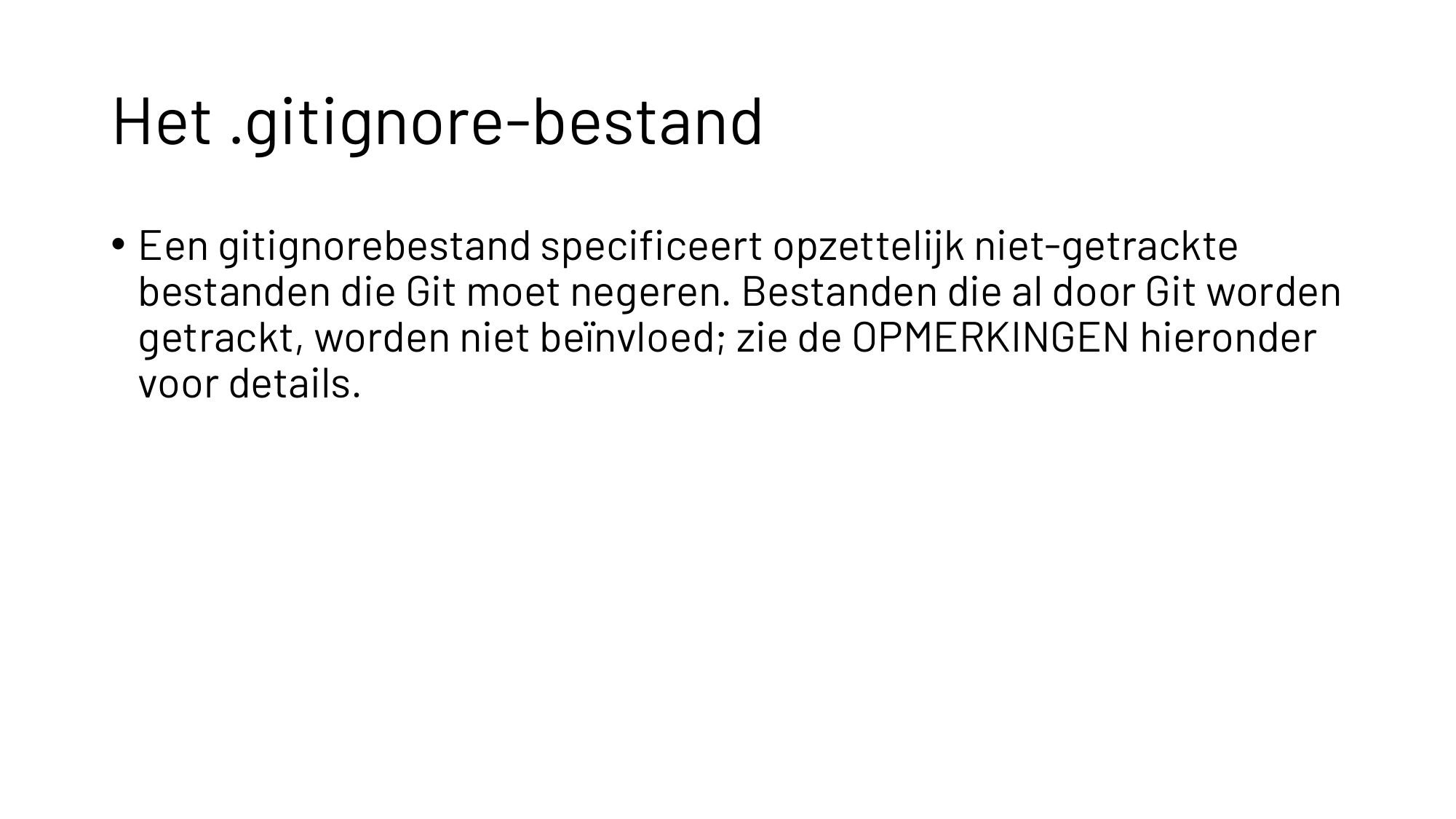

# Het .gitignore-bestand
Een gitignorebestand specificeert opzettelijk niet-getrackte bestanden die Git moet negeren. Bestanden die al door Git worden getrackt, worden niet beïnvloed; zie de OPMERKINGEN hieronder voor details.